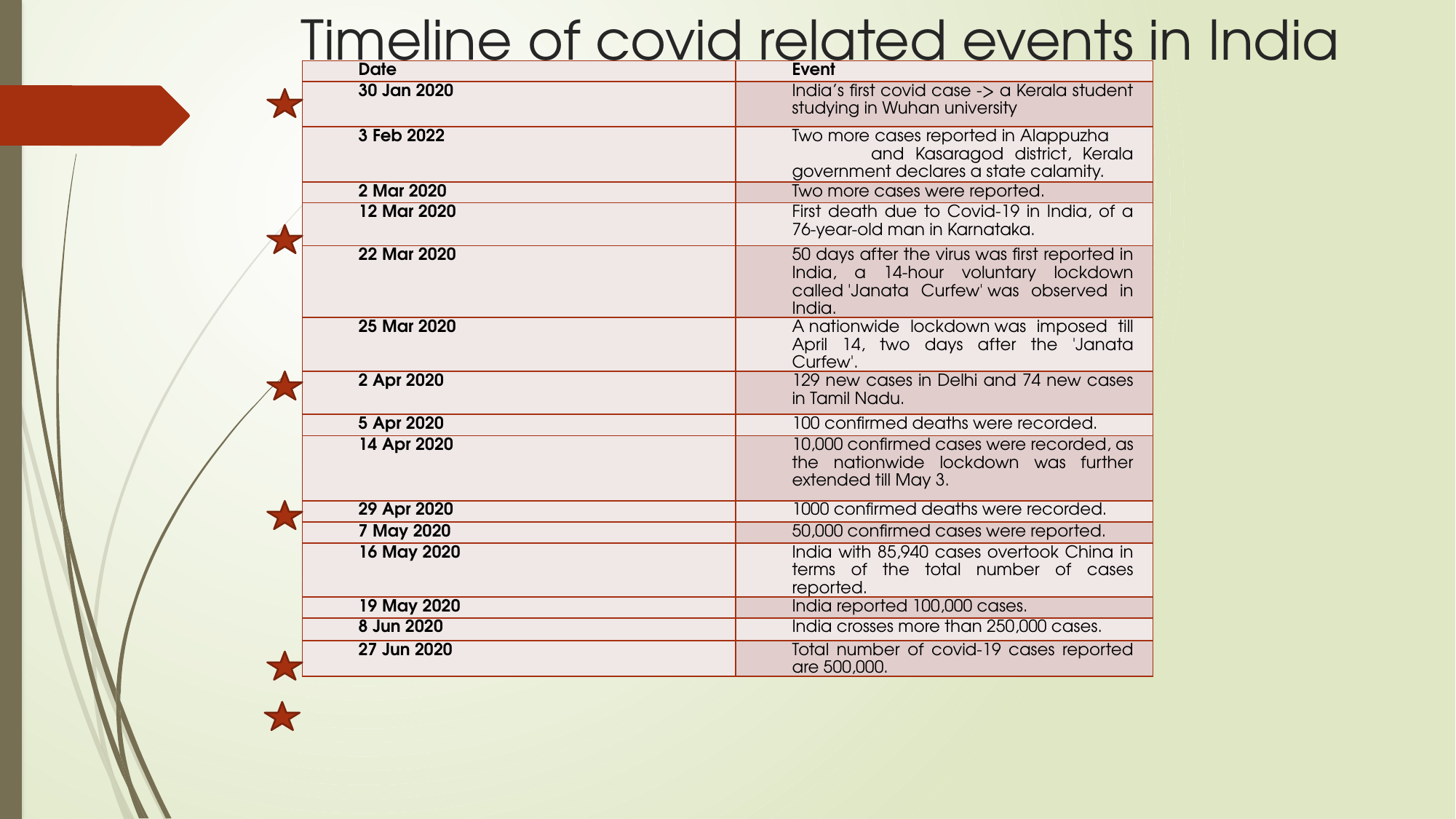

# Timeline of covid related events in India
| Date | Event |
| --- | --- |
| 30 Jan 2020 | India’s first covid case -> a Kerala student studying in Wuhan university |
| 3 Feb 2022 | Two more cases reported in Alappuzha and Kasaragod district, Kerala government declares a state calamity. |
| 2 Mar 2020 | Two more cases were reported. |
| 12 Mar 2020 | First death due to Covid-19 in India, of a 76-year-old man in Karnataka. |
| 22 Mar 2020 | 50 days after the virus was first reported in India, a 14-hour voluntary lockdown called 'Janata Curfew' was observed in India. |
| 25 Mar 2020 | A nationwide lockdown was imposed till April 14, two days after the 'Janata Curfew'. |
| 2 Apr 2020 | 129 new cases in Delhi and 74 new cases in Tamil Nadu. |
| 5 Apr 2020 | 100 confirmed deaths were recorded. |
| 14 Apr 2020 | 10,000 confirmed cases were recorded, as the nationwide lockdown was further extended till May 3. |
| 29 Apr 2020 | 1000 confirmed deaths were recorded. |
| 7 May 2020 | 50,000 confirmed cases were reported. |
| 16 May 2020 | India with 85,940 cases overtook China in terms of the total number of cases reported. |
| 19 May 2020 | India reported 100,000 cases. |
| 8 Jun 2020 | India crosses more than 250,000 cases. |
| 27 Jun 2020 | Total number of covid-19 cases reported are 500,000. |